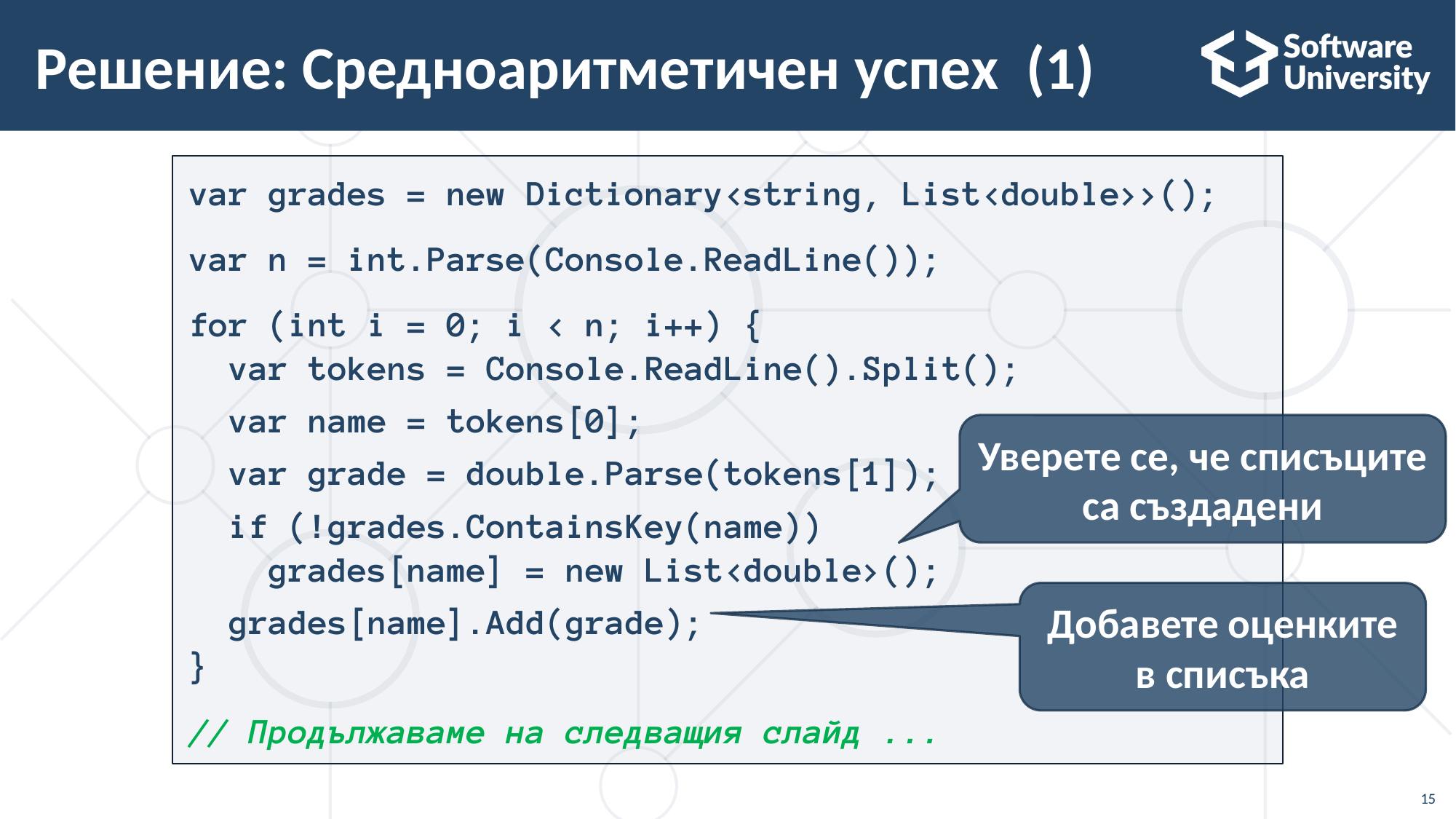

# Решение: Средноаритметичен успех  (1)
var grades = new Dictionary<string, List<double>>();

var n = int.Parse(Console.ReadLine());

for (int i = 0; i < n; i++) {
  var tokens = Console.ReadLine().Split();

  var name = tokens[0];

  var grade = double.Parse(tokens[1]);

  if (!grades.ContainsKey(name))
    grades[name] = new List<double>();

  grades[name].Add(grade);
}

// Продължаваме на следващия слайд ...
Уверете се, че списъците са създадени
Добавете оценките в списъка
15